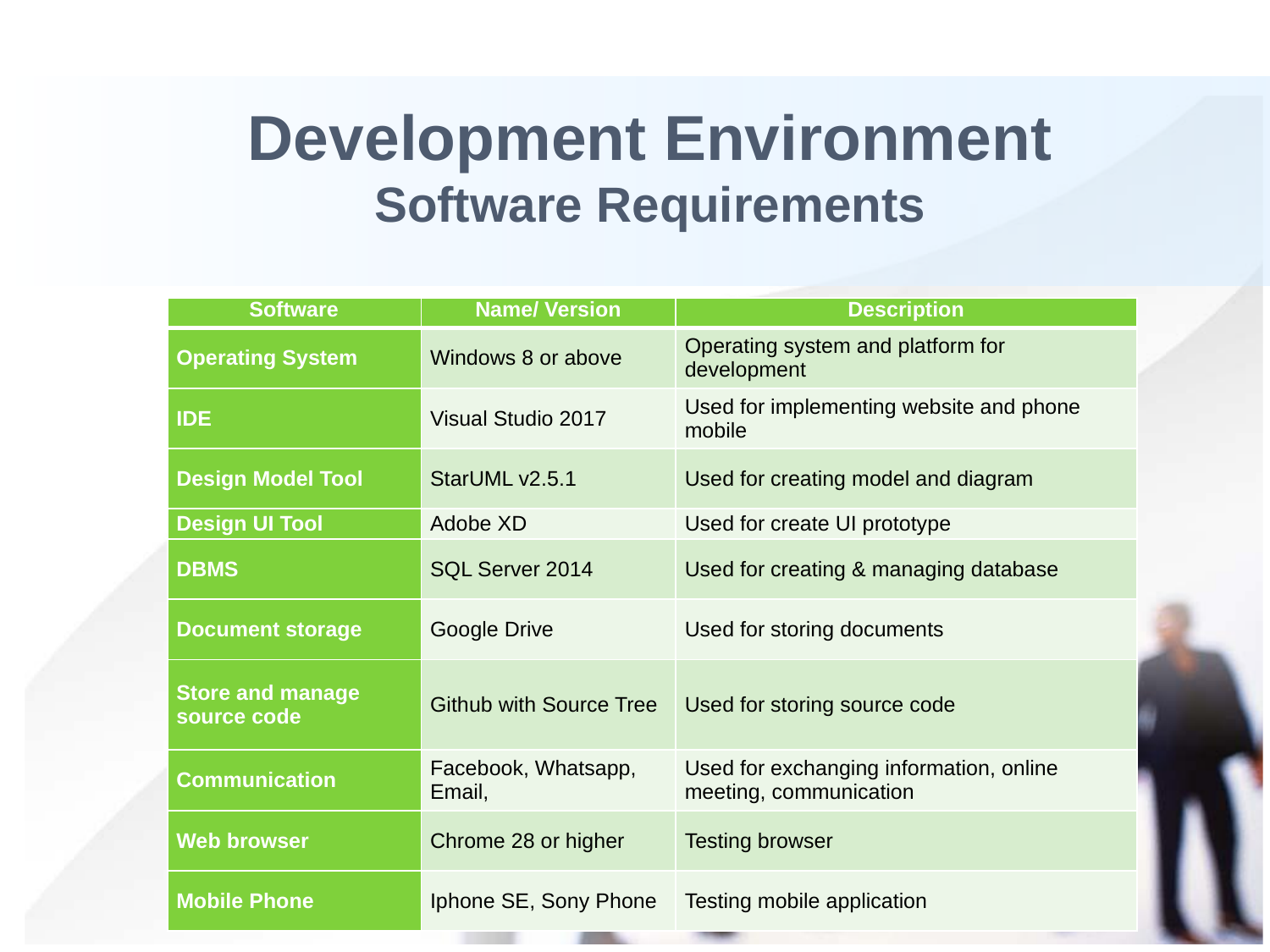

# Development Environment Software Requirements
| Software | Name/ Version | Description |
| --- | --- | --- |
| Operating System | Windows 8 or above | Operating system and platform for development |
| IDE | Visual Studio 2017 | Used for implementing website and phone mobile |
| Design Model Tool | StarUML v2.5.1 | Used for creating model and diagram |
| Design UI Tool | Adobe XD | Used for create UI prototype |
| DBMS | SQL Server 2014 | Used for creating & managing database |
| Document storage | Google Drive | Used for storing documents |
| Store and manage source code | Github with Source Tree | Used for storing source code |
| Communication | Facebook, Whatsapp, Email, | Used for exchanging information, online meeting, communication |
| Web browser | Chrome 28 or higher | Testing browser |
| Mobile Phone | Iphone SE, Sony Phone | Testing mobile application |